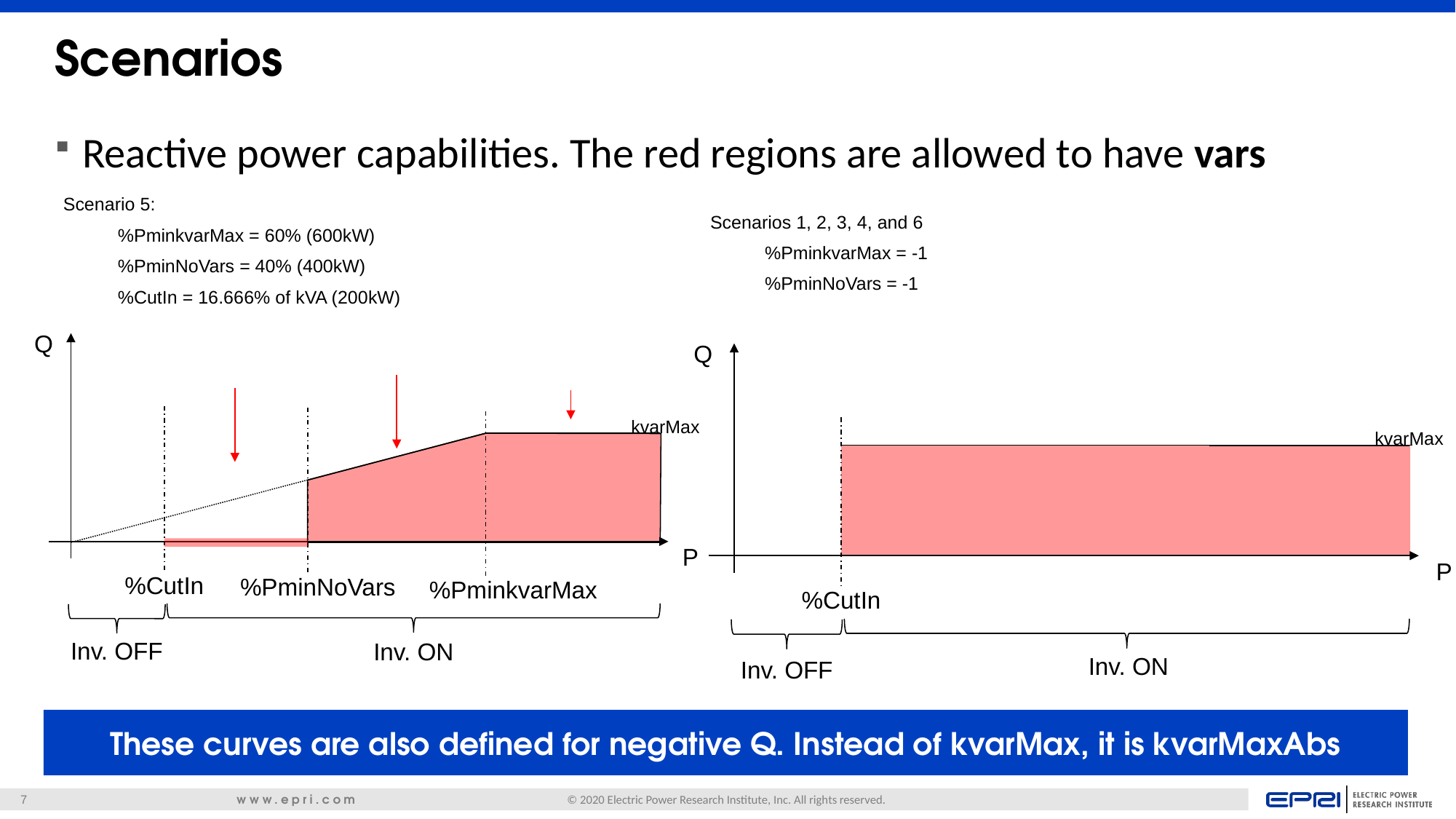

# Scenarios
Reactive power capabilities. The red regions are allowed to have vars
Scenario 5:
%PminkvarMax = 60% (600kW)
%PminNoVars = 40% (400kW)
%CutIn = 16.666% of kVA (200kW)
Scenarios 1, 2, 3, 4, and 6
%PminkvarMax = -1
%PminNoVars = -1
Q

kvarMax

P

%CutIn

%PminNoVars
%PminkvarMax
Inv. OFF
Inv. ON
Q

kvarMax

P
%CutIn

Inv. ON
Inv. OFF
These curves are also defined for negative Q. Instead of kvarMax, it is kvarMaxAbs